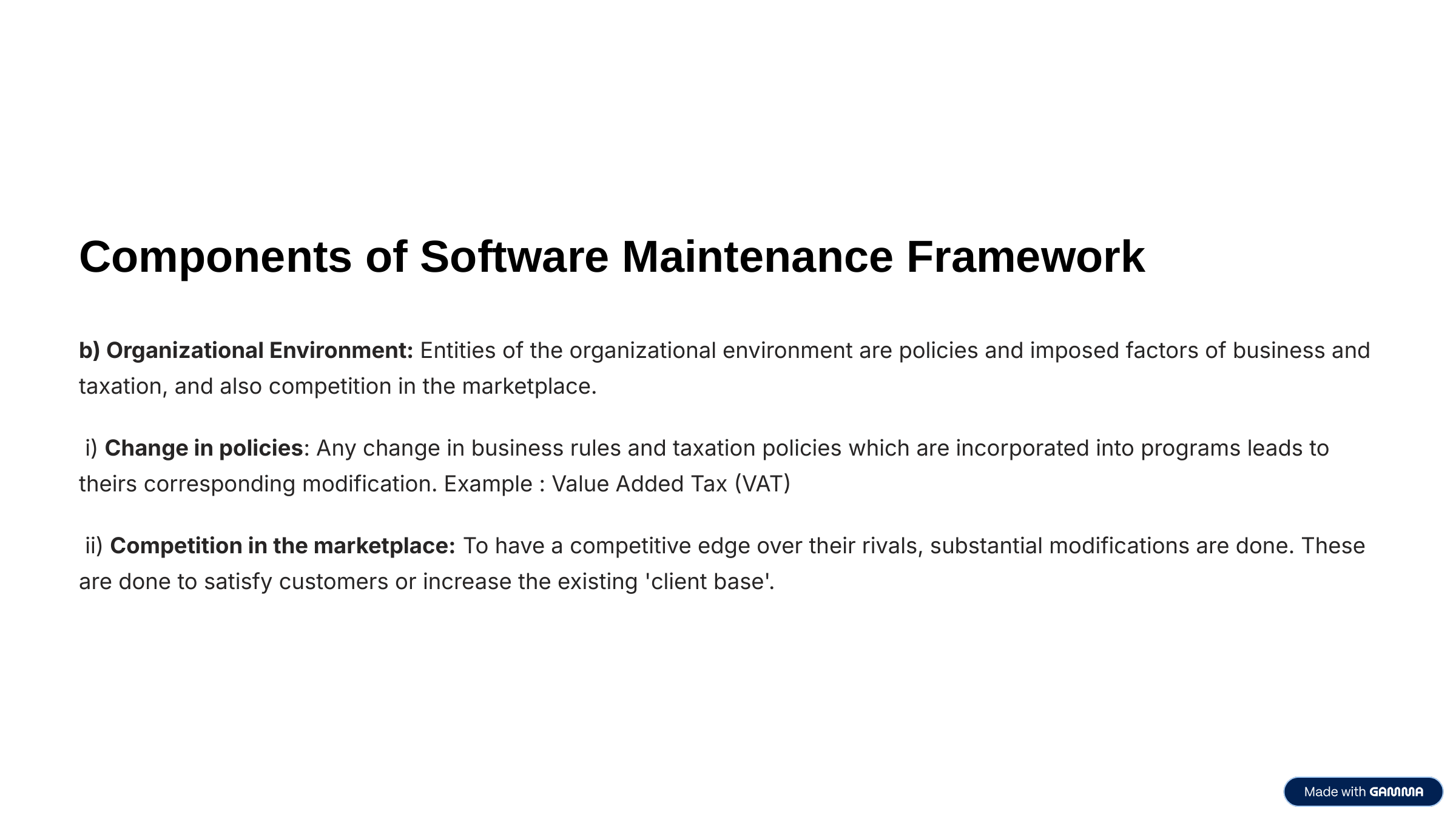

Components of Software Maintenance Framework
b) Organizational Environment: Entities of the organizational environment are policies and imposed factors of business and taxation, and also competition in the marketplace.
 i) Change in policies: Any change in business rules and taxation policies which are incorporated into programs leads to theirs corresponding modification. Example : Value Added Tax (VAT)
 ii) Competition in the marketplace: To have a competitive edge over their rivals, substantial modifications are done. These are done to satisfy customers or increase the existing 'client base'.